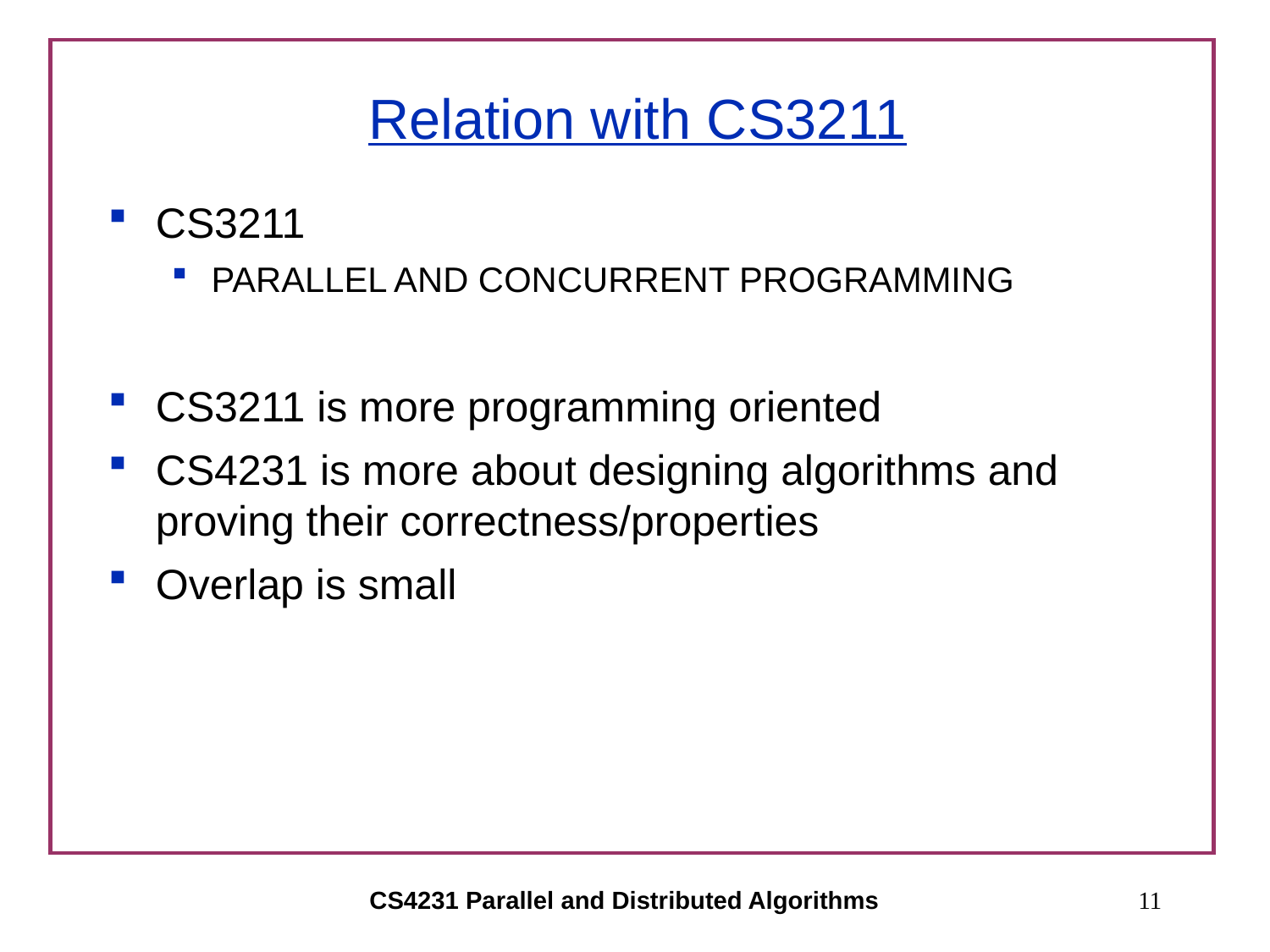

# Relation with CS3211
CS3211
PARALLEL AND CONCURRENT PROGRAMMING

CS3211 is more programming oriented
CS4231 is more about designing algorithms and proving their correctness/properties
Overlap is small
CS4231 Parallel and Distributed Algorithms
11